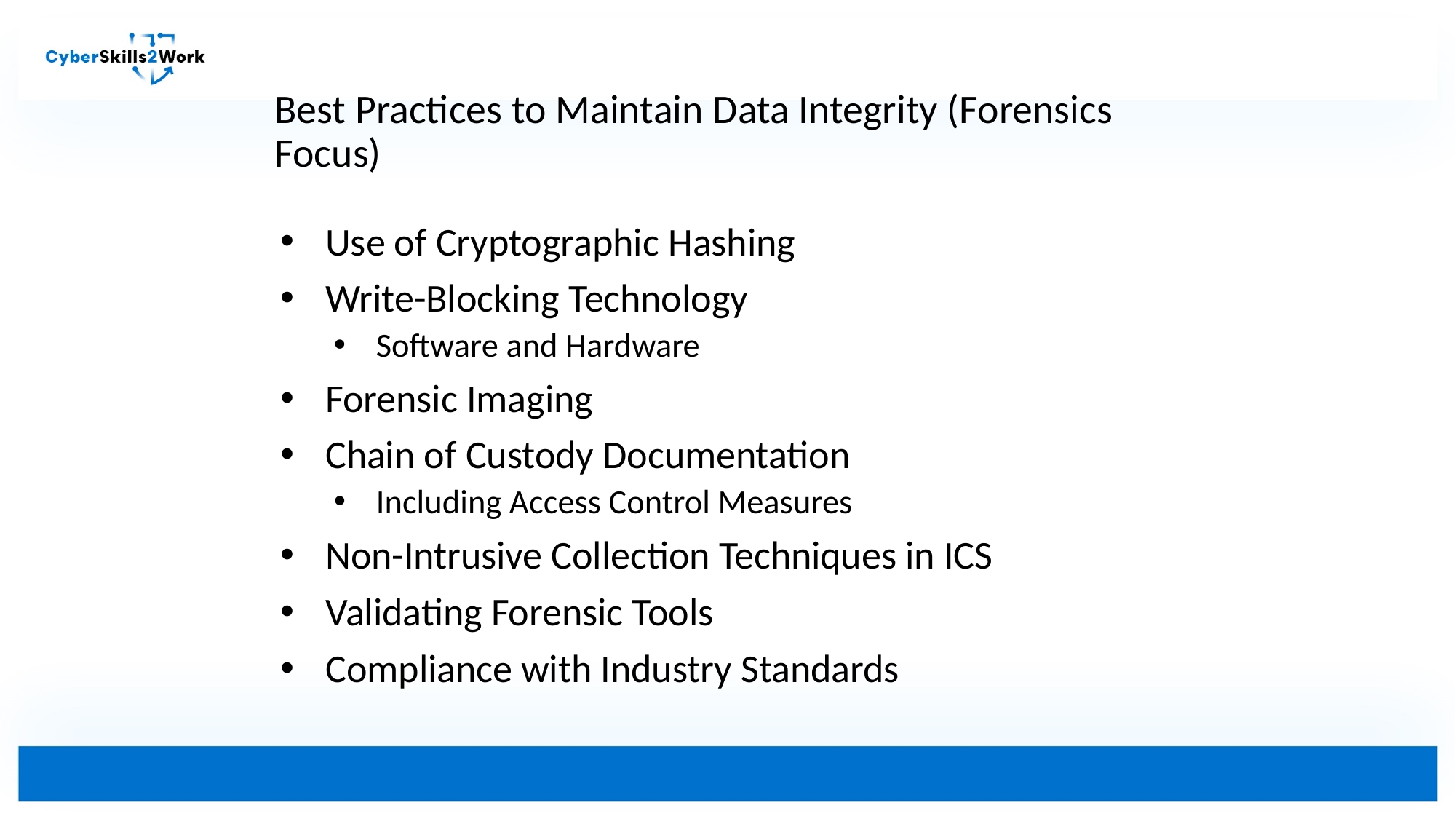

# Best Practices to Maintain Data Integrity (Forensics Focus)

Use of Cryptographic Hashing
Write-Blocking Technology
Software and Hardware
Forensic Imaging
Chain of Custody Documentation
Including Access Control Measures
Non-Intrusive Collection Techniques in ICS
Validating Forensic Tools
Compliance with Industry Standards